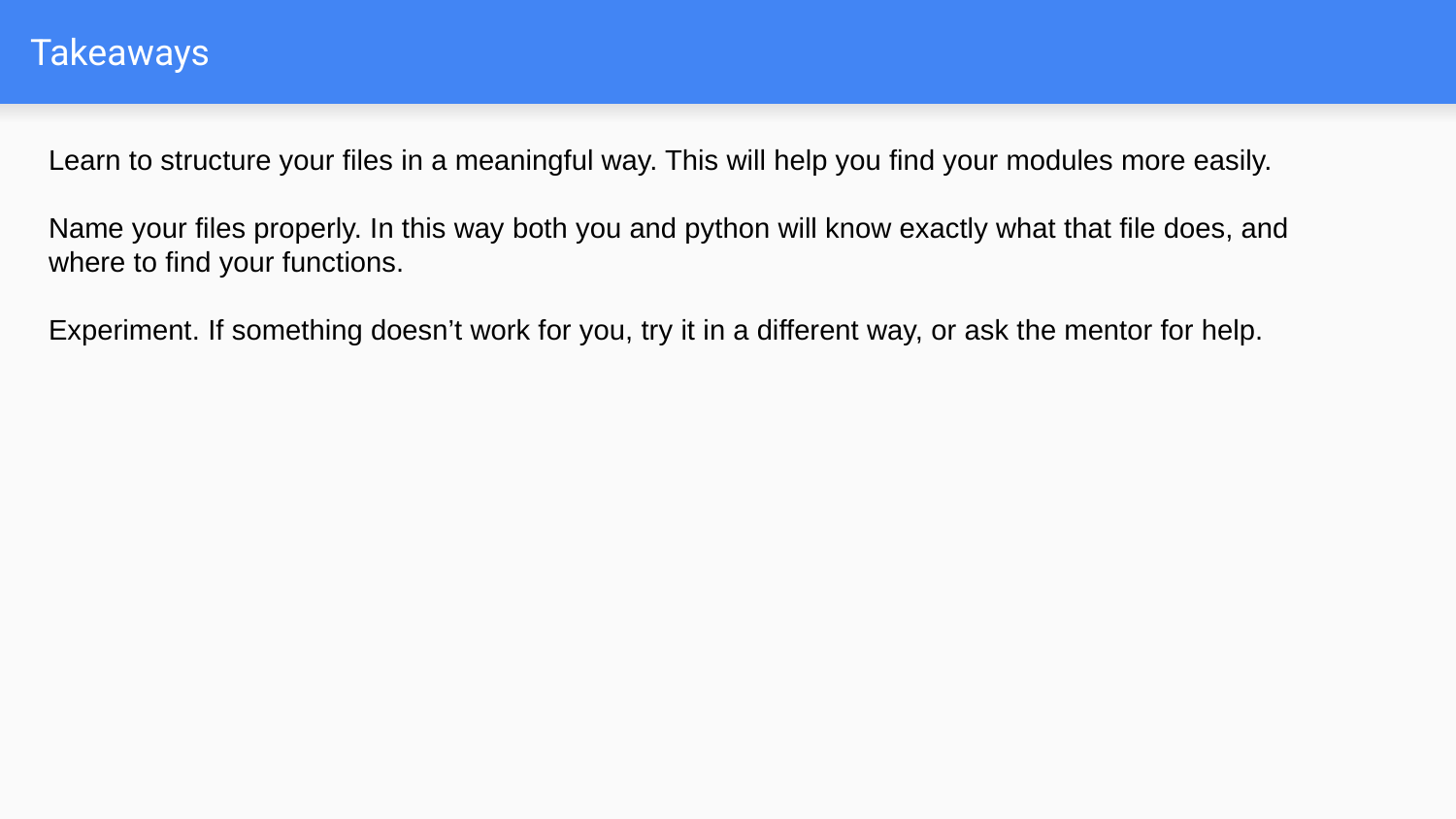

# Takeaways
Learn to structure your files in a meaningful way. This will help you find your modules more easily.

Name your files properly. In this way both you and python will know exactly what that file does, and where to find your functions.

Experiment. If something doesn’t work for you, try it in a different way, or ask the mentor for help.